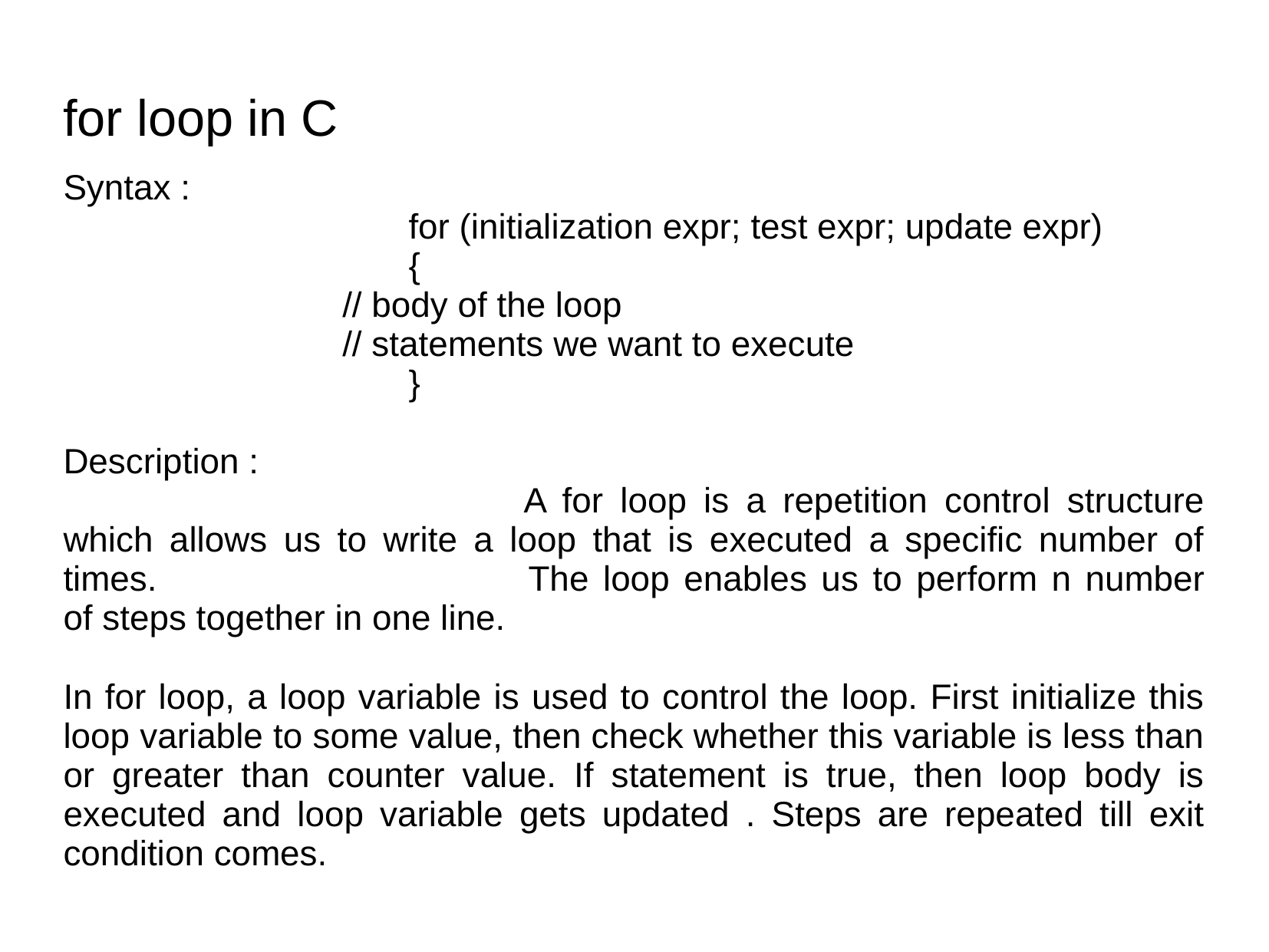

Syntax :
			for (initialization expr; test expr; update expr)
			{
		     // body of the loop
		     // statements we want to execute
			}

Description :
				A for loop is a repetition control structure which allows us to write a loop that is executed a specific number of times. 				The loop enables us to perform n number of steps together in one line.

In for loop, a loop variable is used to control the loop. First initialize this loop variable to some value, then check whether this variable is less than or greater than counter value. If statement is true, then loop body is executed and loop variable gets updated . Steps are repeated till exit condition comes.

for loop in C